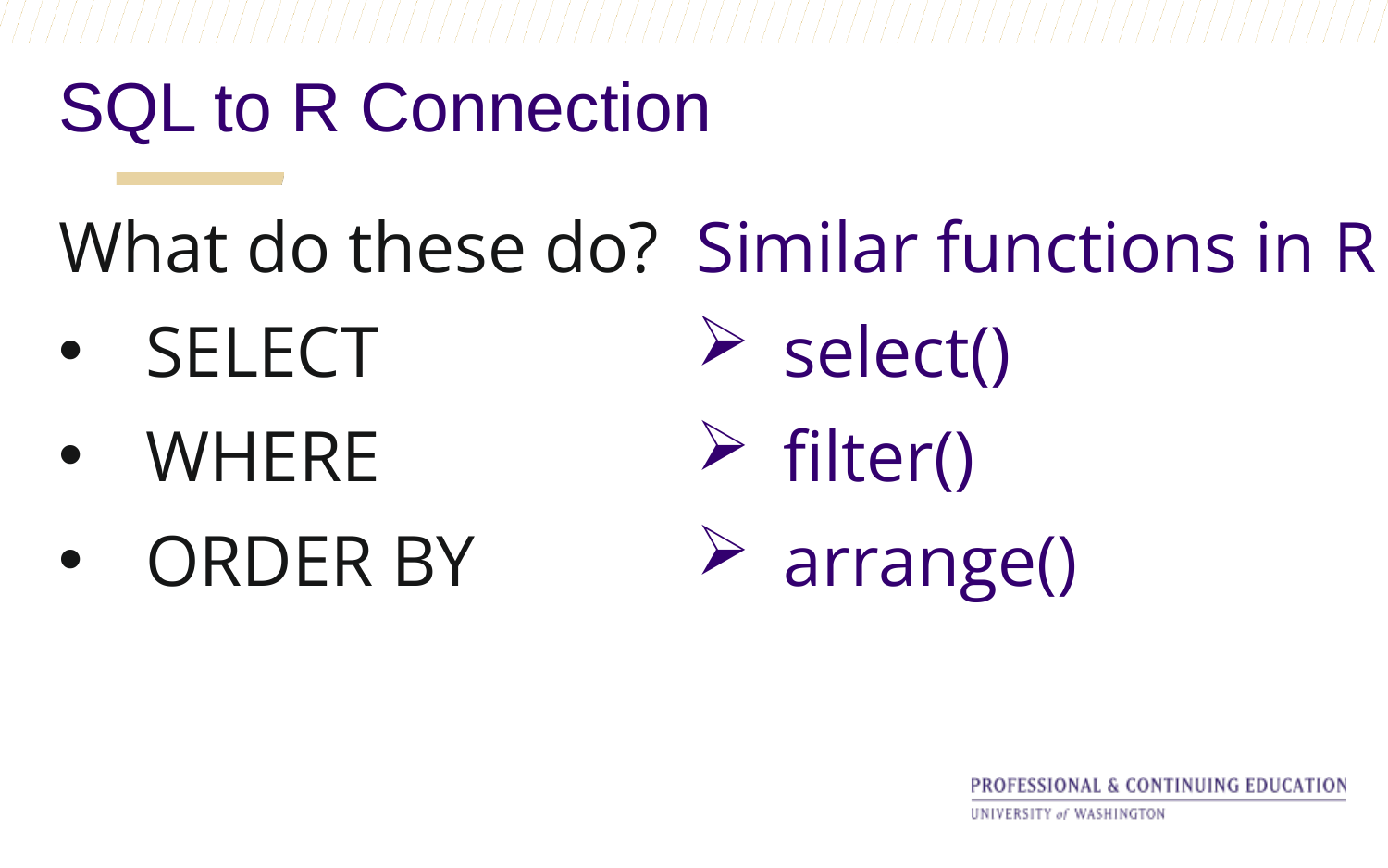

SQL to R Connection
What do these do?
SELECT
WHERE
ORDER BY
Similar functions in R
select()
filter()
arrange()